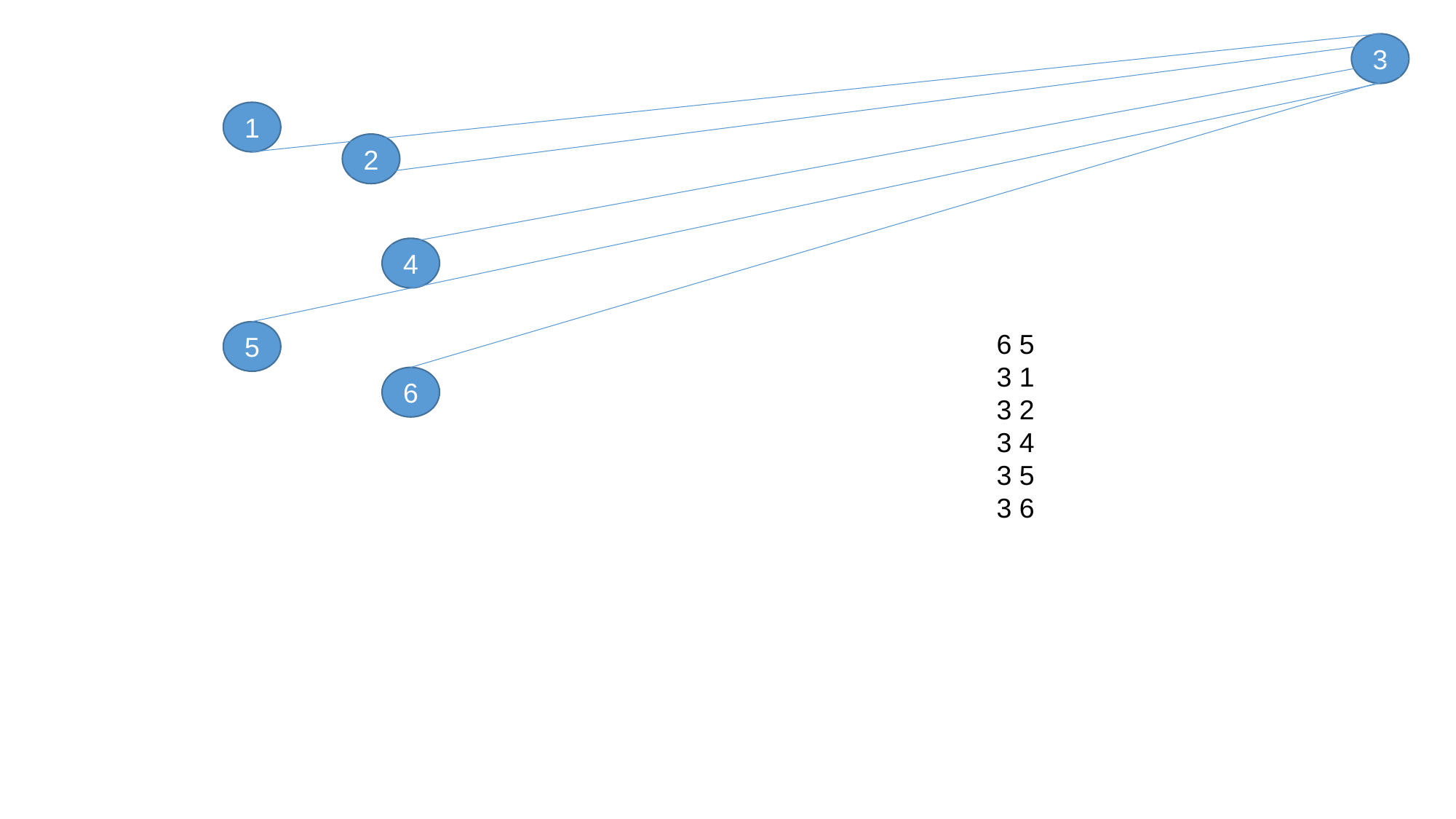

3
1
2
4
5
6 5
3 1
3 2
3 4
3 5
3 6
6